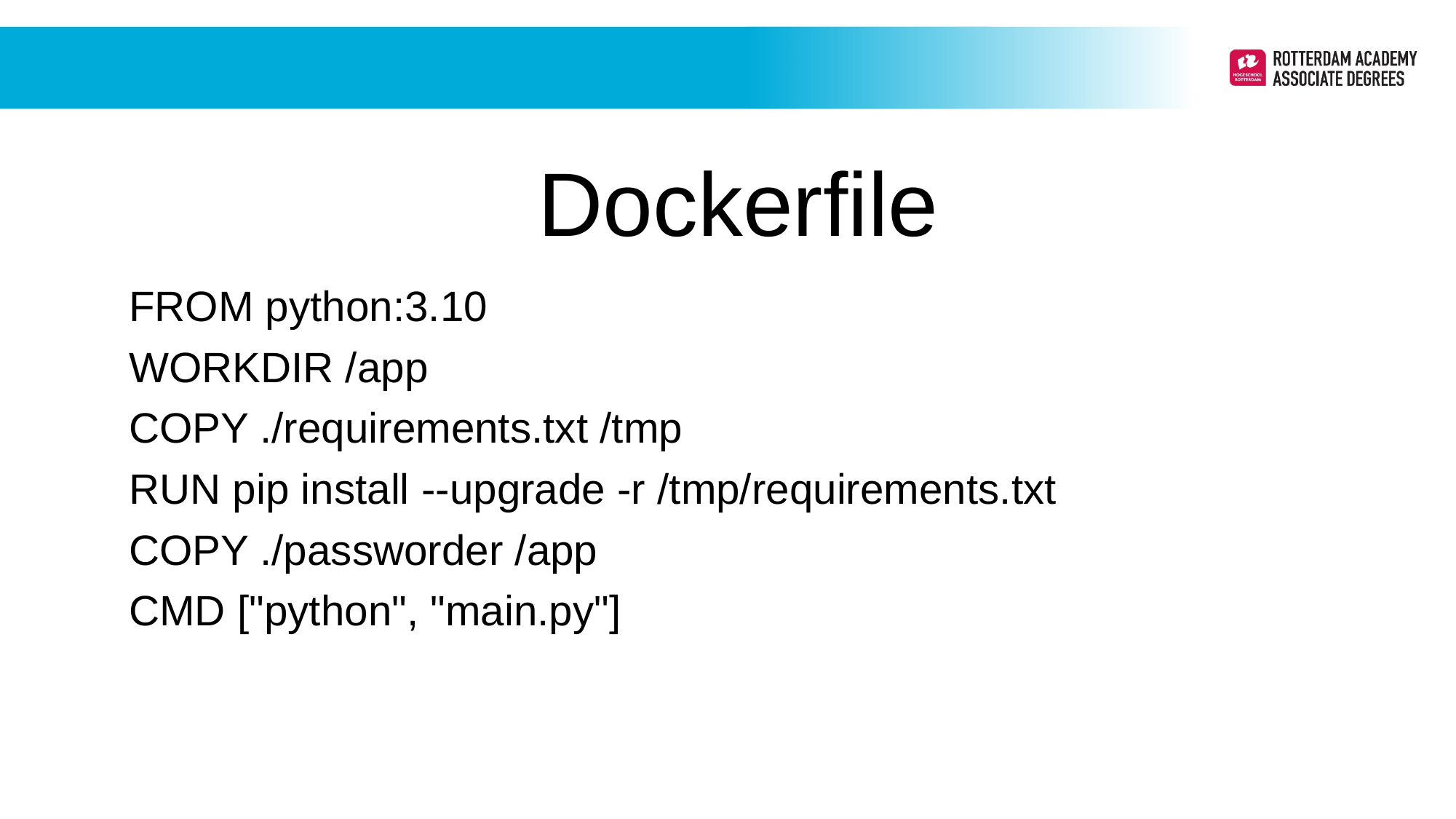

Dockerfile

FROM python:3.10
WORKDIR /app
COPY ./requirements.txt /tmp
RUN pip install --upgrade -r /tmp/requirements.txt
COPY ./passworder /app
CMD ["python", "main.py"]
Periode 1
Periode 1